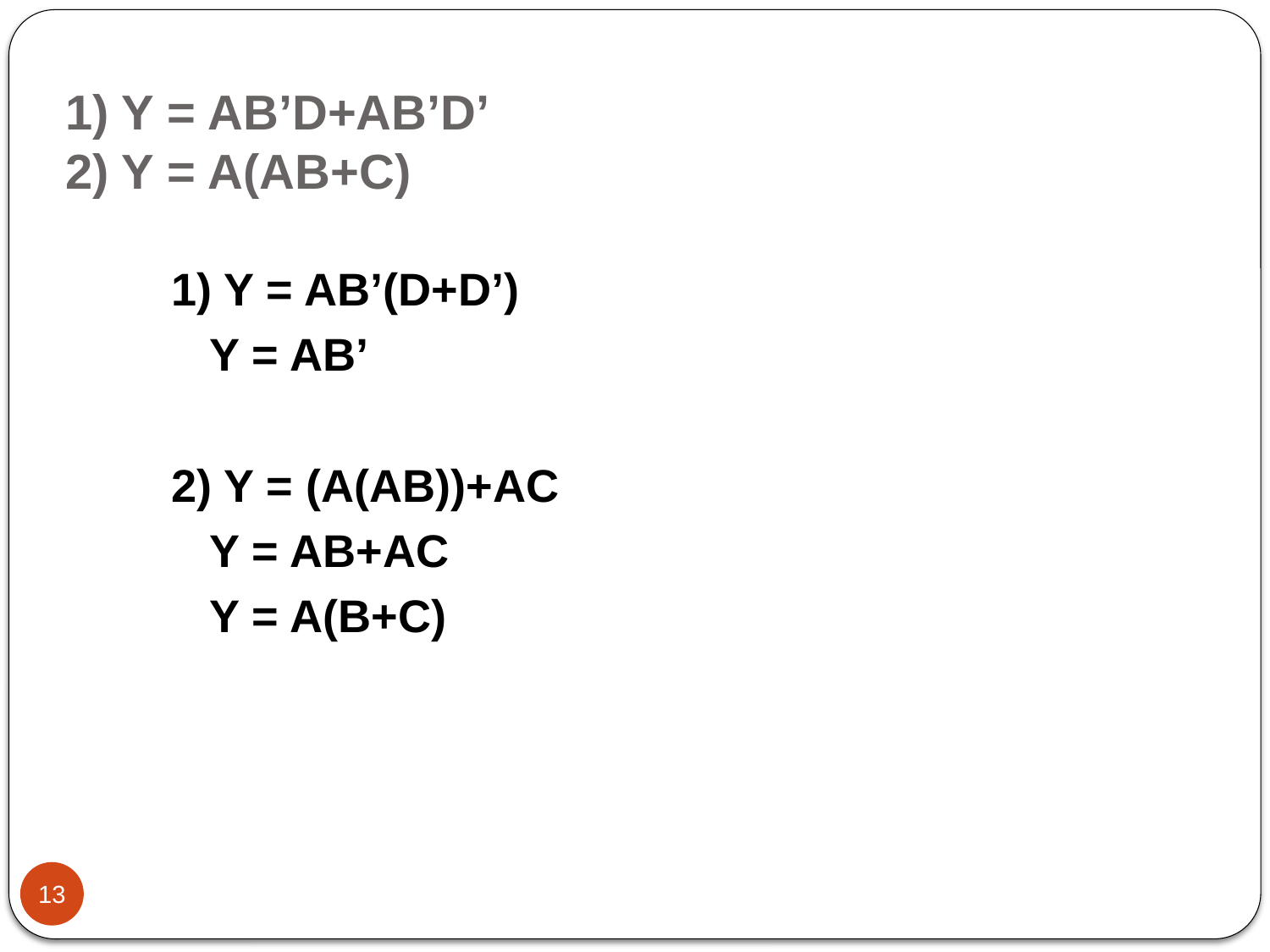

# 1) Y = AB’D+AB’D’ 2) Y = A(AB+C)
1) Y = AB’(D+D’)
	Y = AB’

2) Y = (A(AB))+AC
	Y = AB+AC
	Y = A(B+C)

13